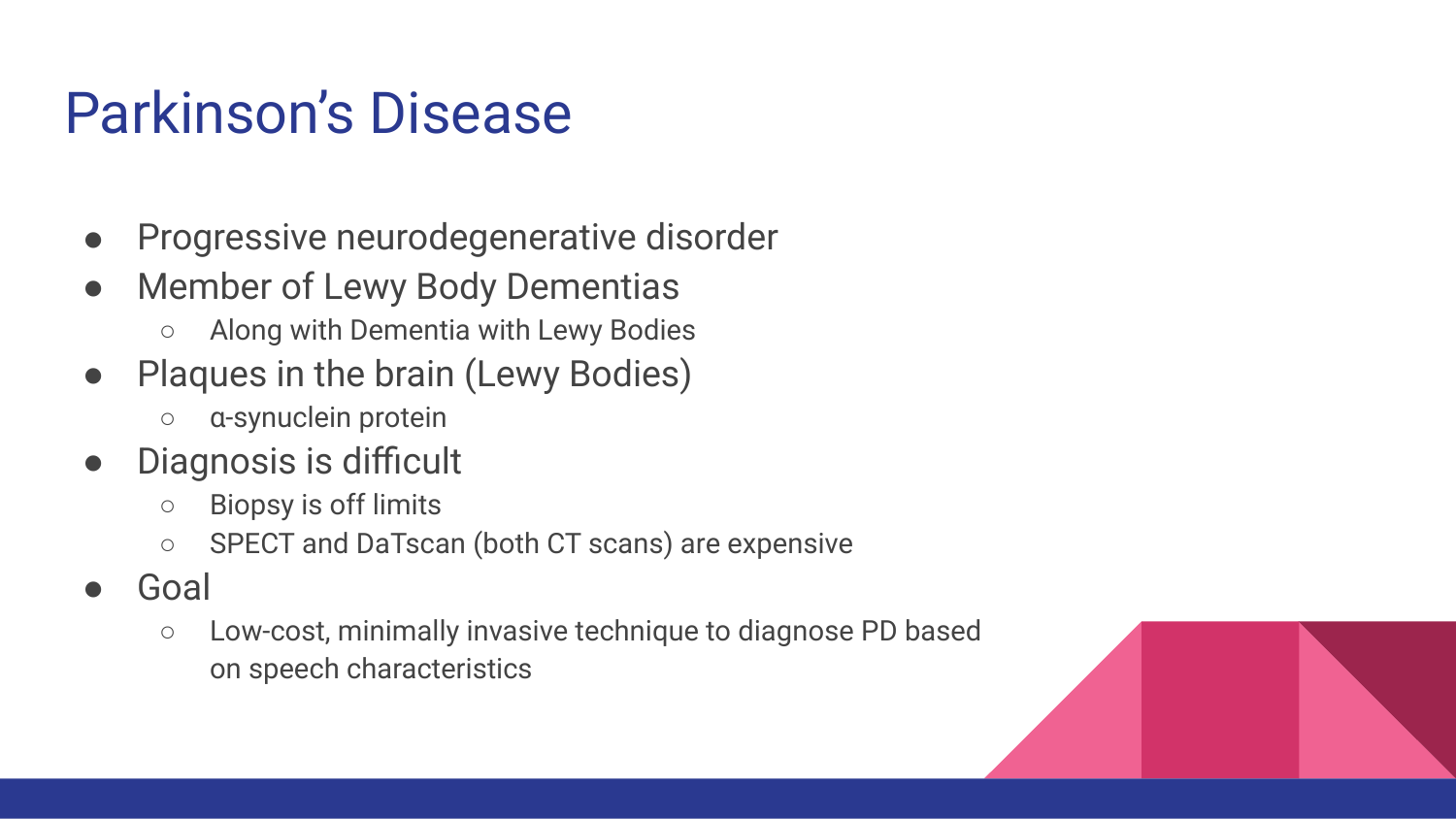

# Parkinson’s Disease
Progressive neurodegenerative disorder
Member of Lewy Body Dementias
Along with Dementia with Lewy Bodies
Plaques in the brain (Lewy Bodies)
α-synuclein protein
Diagnosis is difficult
Biopsy is off limits
SPECT and DaTscan (both CT scans) are expensive
Goal
Low-cost, minimally invasive technique to diagnose PD based
on speech characteristics